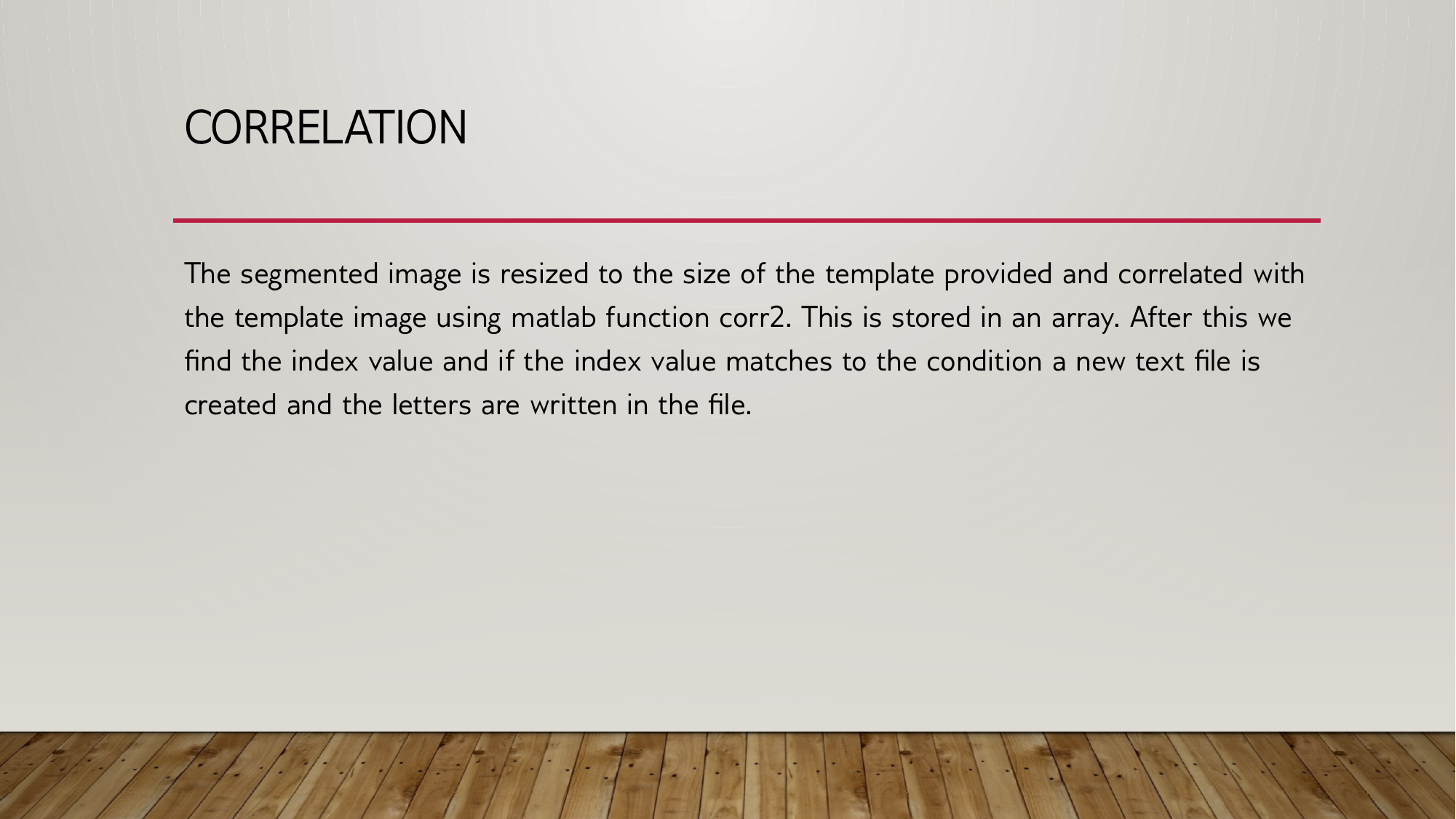

# Correlation
The segmented image is resized to the size of the template provided and correlated with the template image using matlab function corr2. This is stored in an array. After this we find the index value and if the index value matches to the condition a new text file is created and the letters are written in the file.